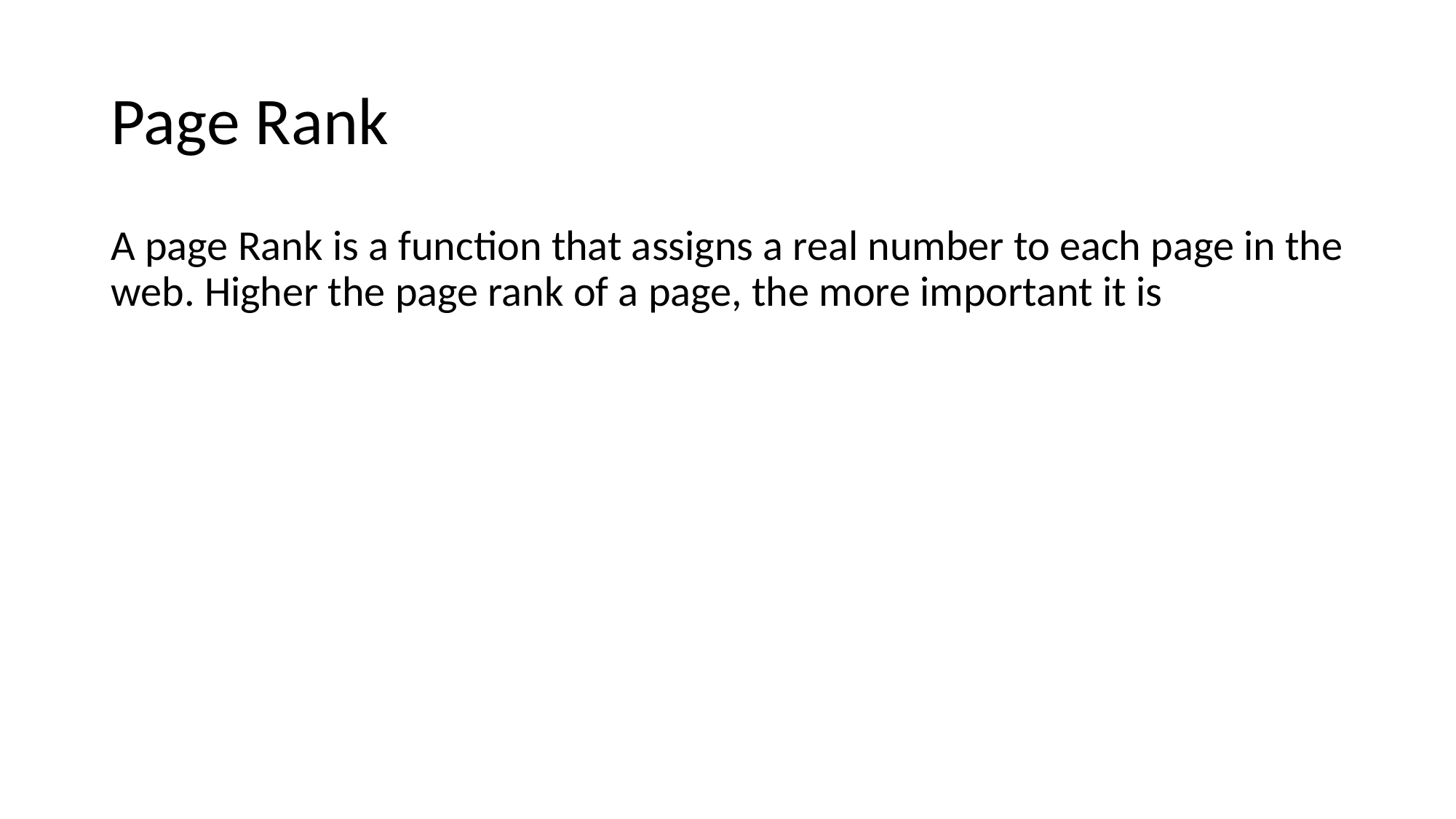

# Page Rank
A page Rank is a function that assigns a real number to each page in the web. Higher the page rank of a page, the more important it is